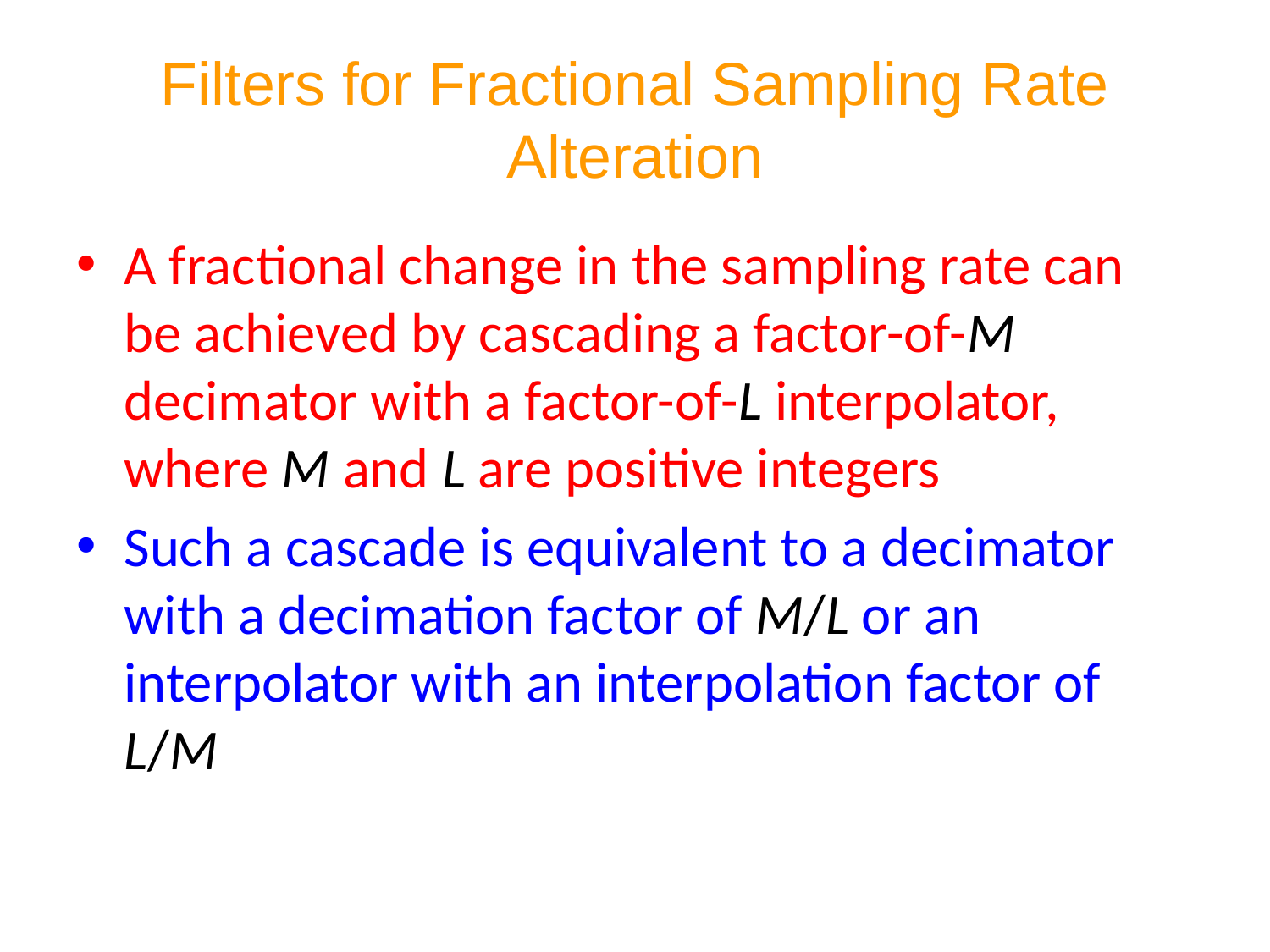

# Filters for Fractional Sampling Rate Alteration
A fractional change in the sampling rate can be achieved by cascading a factor-of-M decimator with a factor-of-L interpolator, where M and L are positive integers
Such a cascade is equivalent to a decimator with a decimation factor of M/L or an interpolator with an interpolation factor of L/M